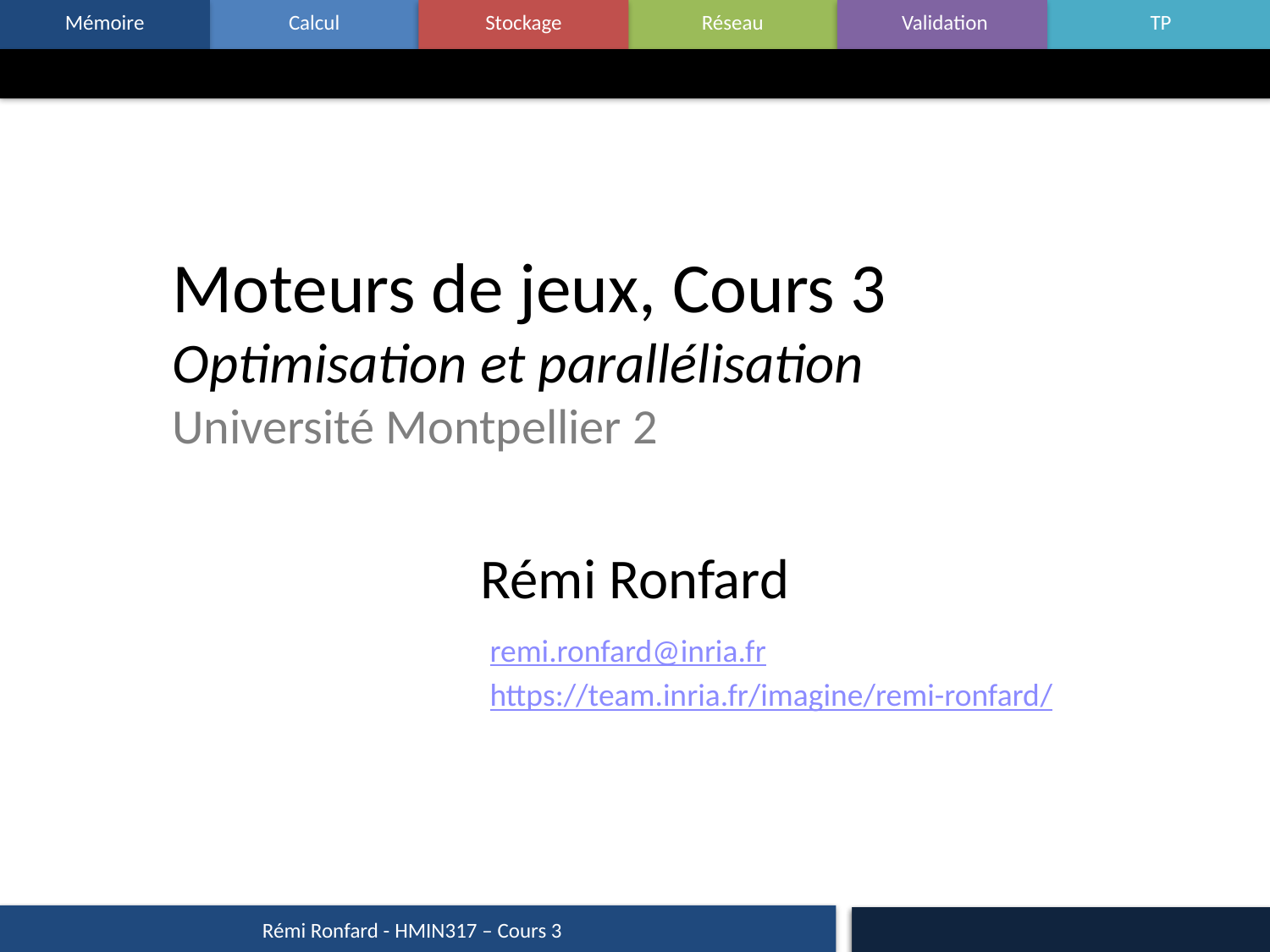

# Moteurs de jeux, Cours 3 Optimisation et parallélisation Université Montpellier 2
Rémi Ronfard
remi.ronfard@inria.fr
https://team.inria.fr/imagine/remi-ronfard/
Rémi Ronfard - HMIN317 – Cours 3